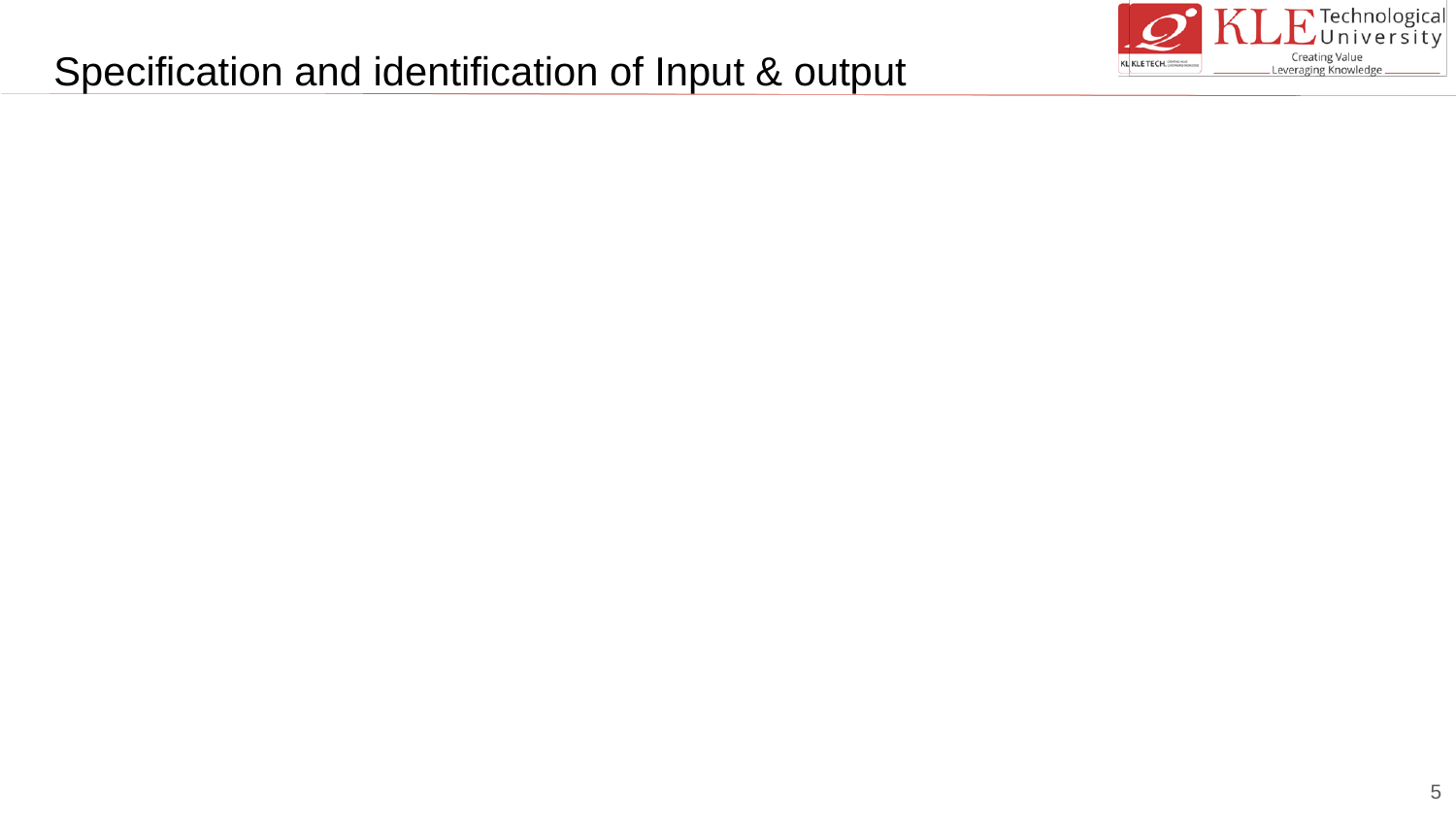

Specification and identification of Input & output

# 5